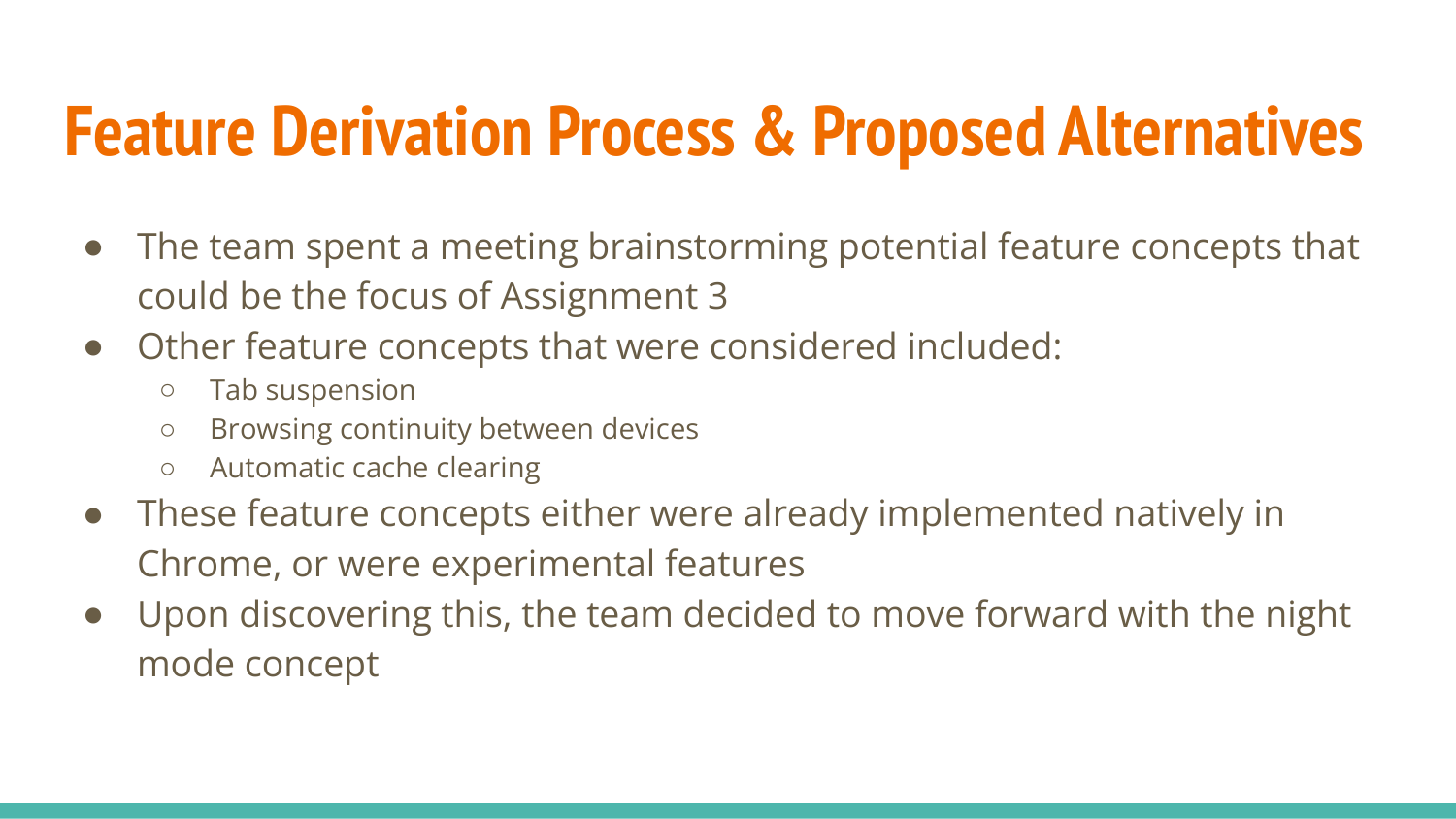

# Feature Derivation Process & Proposed Alternatives
The team spent a meeting brainstorming potential feature concepts that could be the focus of Assignment 3
Other feature concepts that were considered included:
Tab suspension
Browsing continuity between devices
Automatic cache clearing
These feature concepts either were already implemented natively in Chrome, or were experimental features
Upon discovering this, the team decided to move forward with the night mode concept